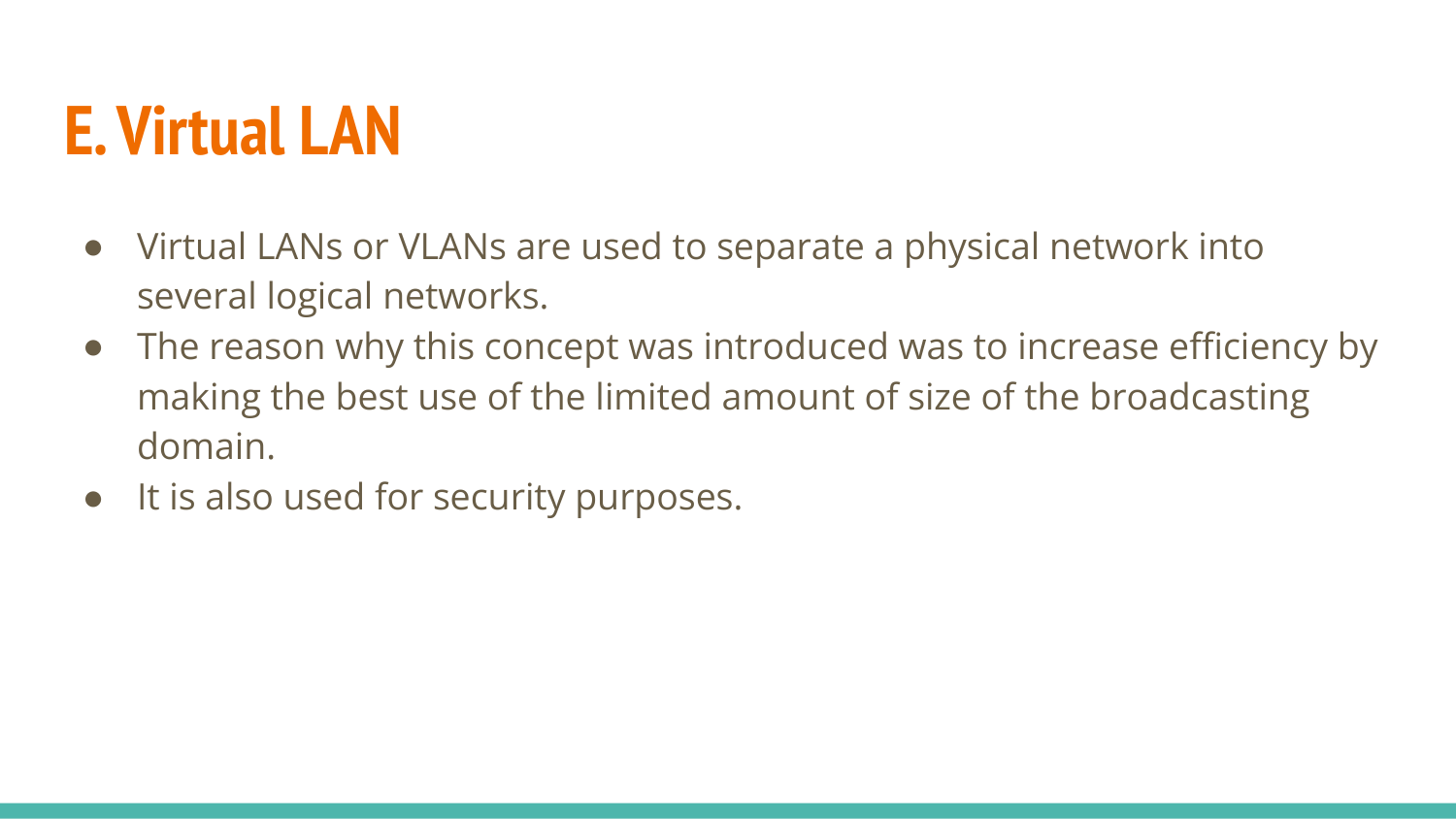

# E. Virtual LAN
Virtual LANs or VLANs are used to separate a physical network into several logical networks.
The reason why this concept was introduced was to increase efficiency by making the best use of the limited amount of size of the broadcasting domain.
It is also used for security purposes.